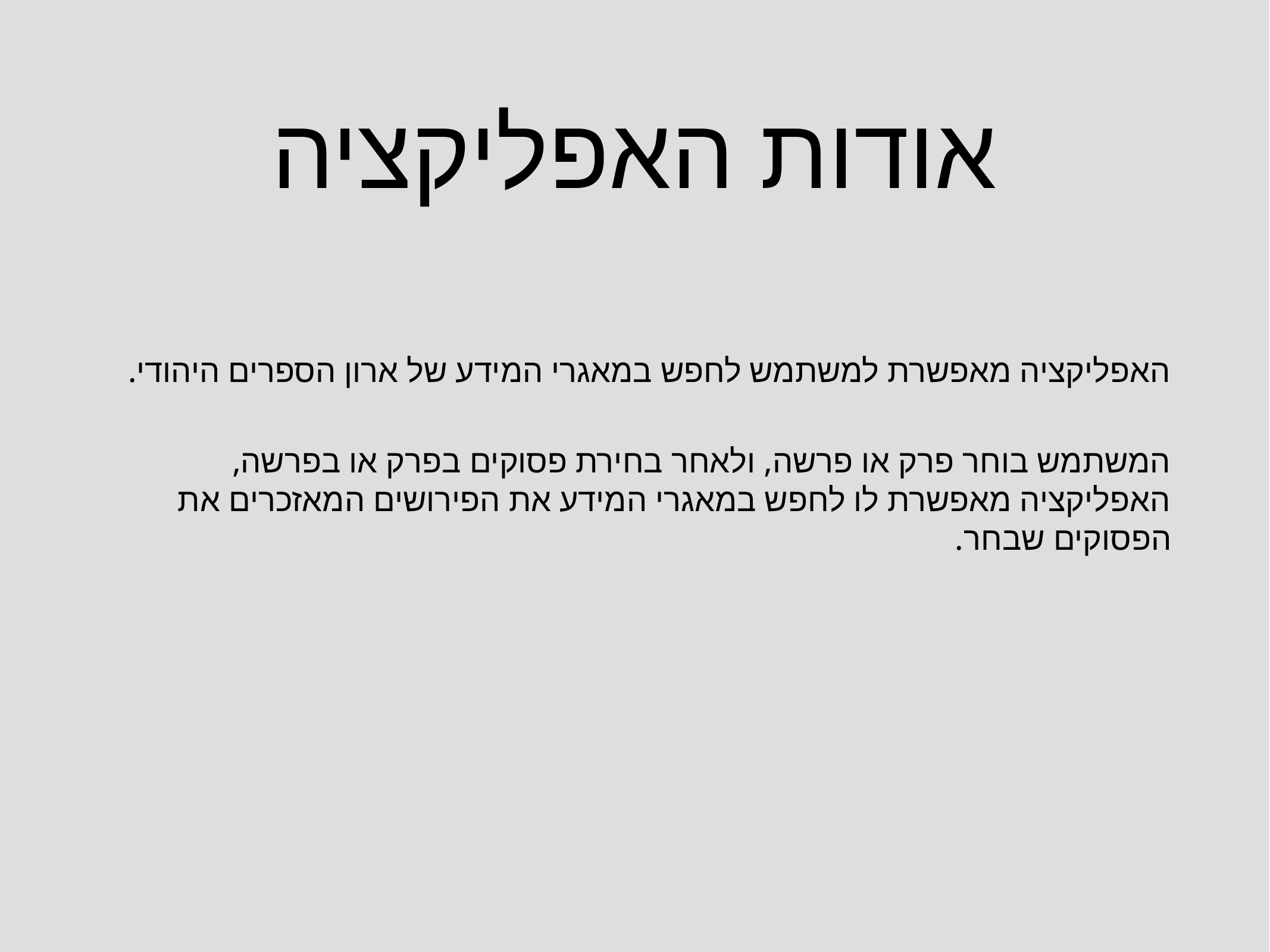

# אודות האפליקציה

האפליקציה מאפשרת למשתמש לחפש במאגרי המידע של ארון הספרים היהודי.
המשתמש בוחר פרק או פרשה, ולאחר בחירת פסוקים בפרק או בפרשה, האפליקציה מאפשרת לו לחפש במאגרי המידע את הפירושים המאזכרים את הפסוקים שבחר.